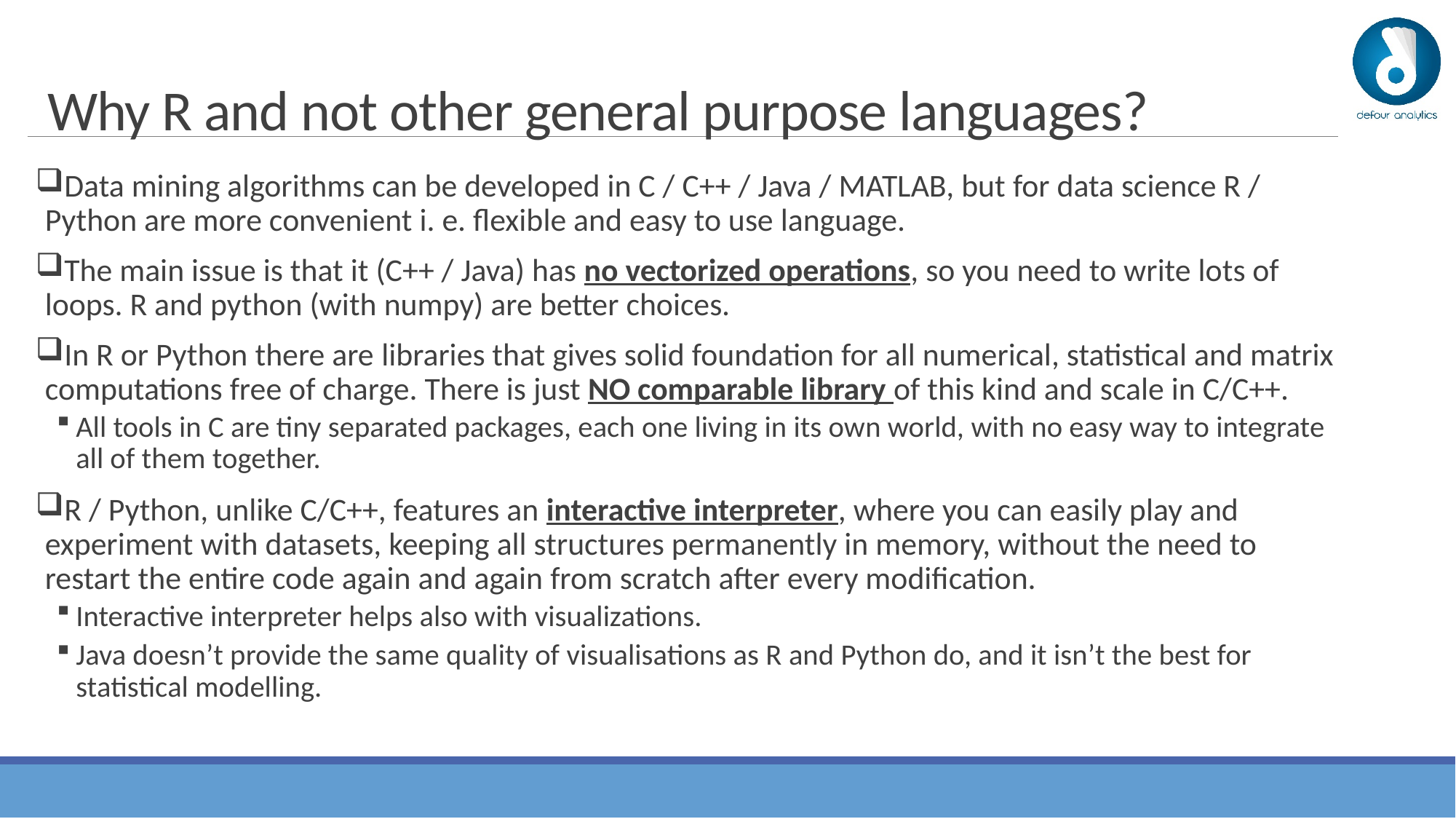

# Why R and not other general purpose languages?
 Data mining algorithms can be developed in C / C++ / Java / MATLAB, but for data science R / Python are more convenient i. e. flexible and easy to use language.
 The main issue is that it (C++ / Java) has no vectorized operations, so you need to write lots of loops. R and python (with numpy) are better choices.
 In R or Python there are libraries that gives solid foundation for all numerical, statistical and matrix computations free of charge. There is just NO comparable library of this kind and scale in C/C++.
All tools in C are tiny separated packages, each one living in its own world, with no easy way to integrate all of them together.
 R / Python, unlike C/C++, features an interactive interpreter, where you can easily play and experiment with datasets, keeping all structures permanently in memory, without the need to restart the entire code again and again from scratch after every modification.
Interactive interpreter helps also with visualizations.
Java doesn’t provide the same quality of visualisations as R and Python do, and it isn’t the best for statistical modelling.